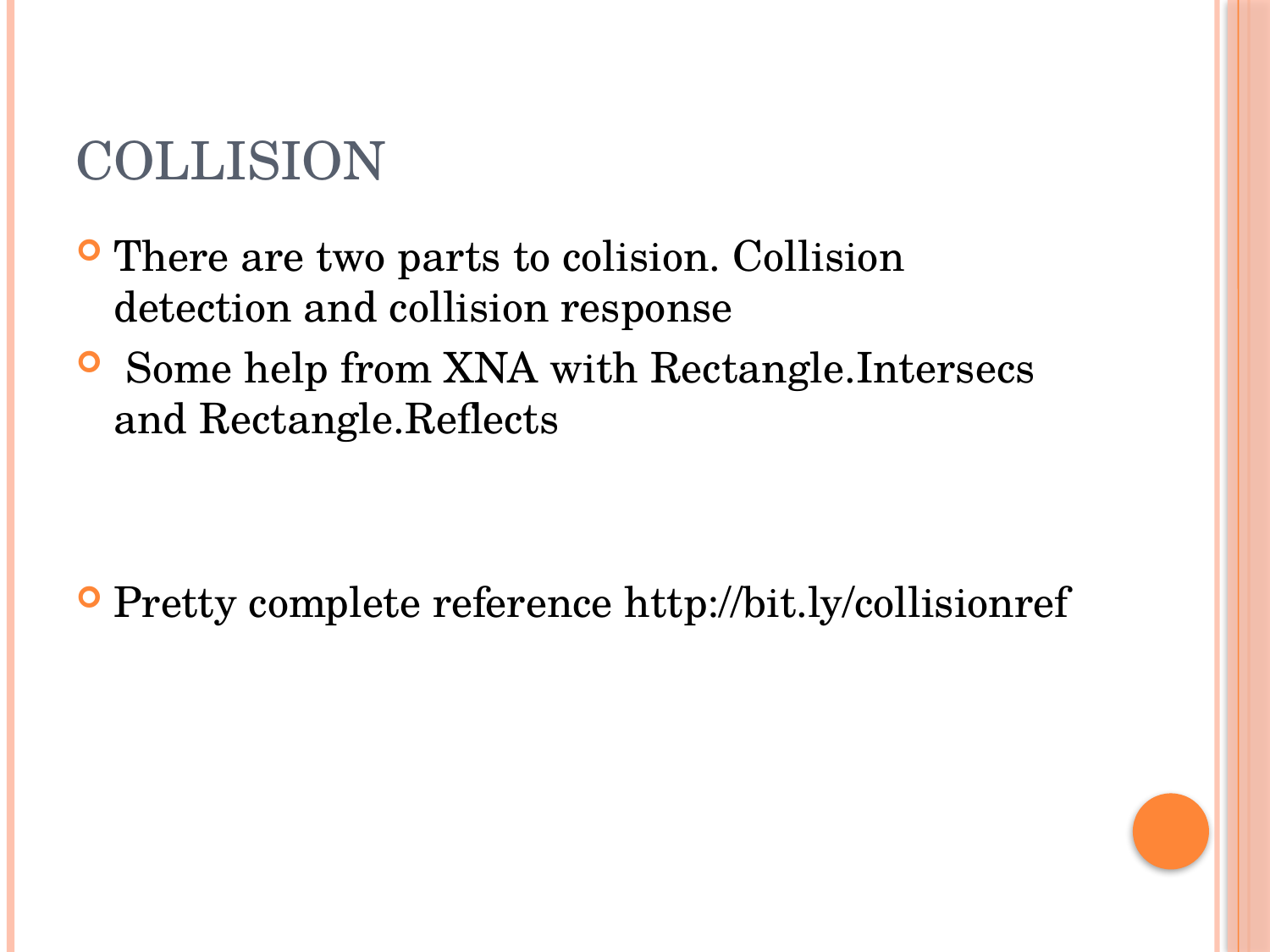

# Collision
There are two parts to colision. Collision detection and collision response
 Some help from XNA with Rectangle.Intersecs and Rectangle.Reflects

Pretty complete reference http://bit.ly/collisionref